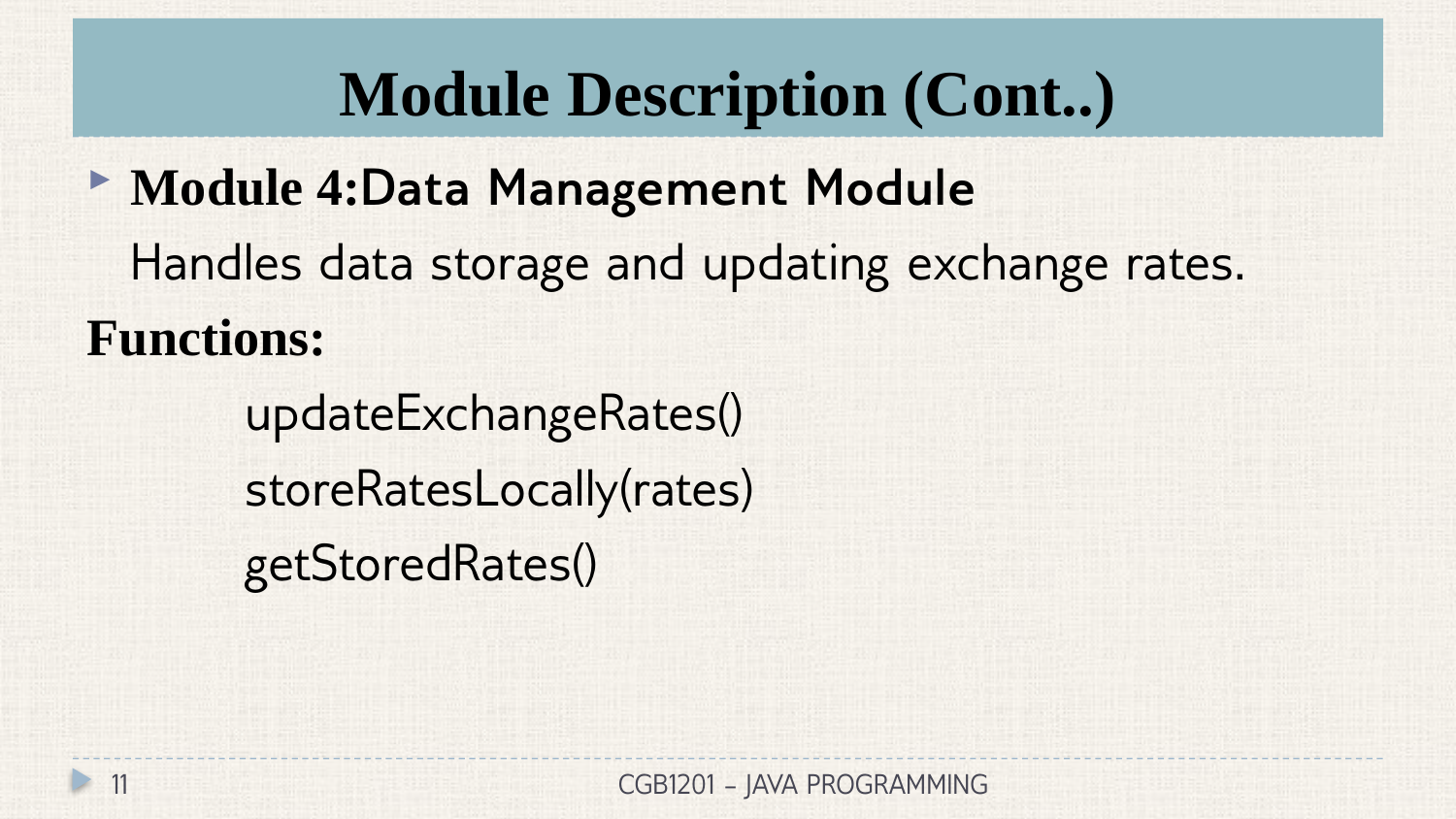

# Module Description (Cont..)
Module 4:Data Management Module
  	Handles data storage and updating exchange rates.
Functions:
          updateExchangeRates()
          storeRatesLocally(rates)
          getStoredRates()
11
CGB1201 – JAVA PROGRAMMING